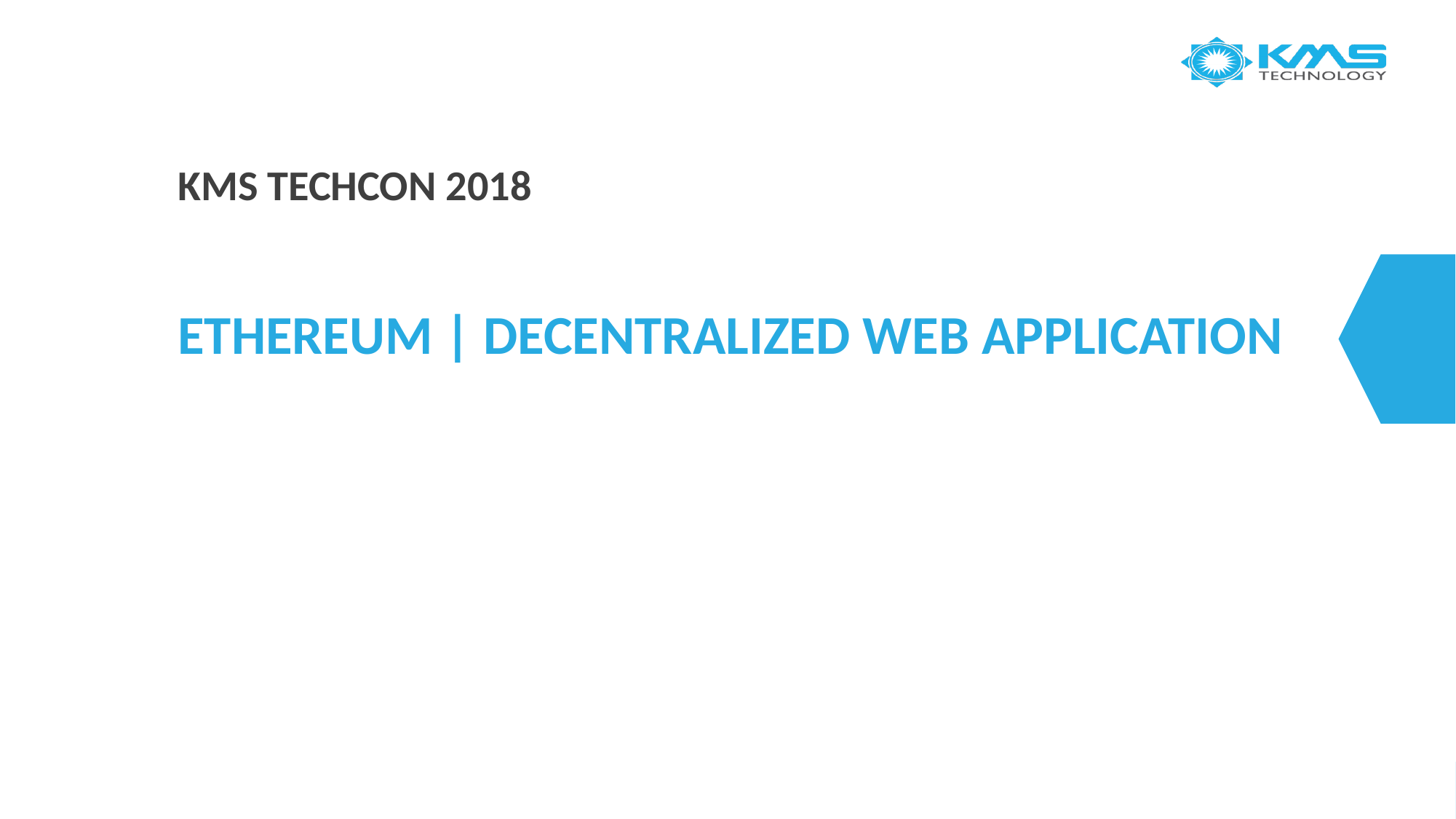

KMS TECHCON 2018
# ETHEREUM | DECENTRALIZED WEB APPLICATION